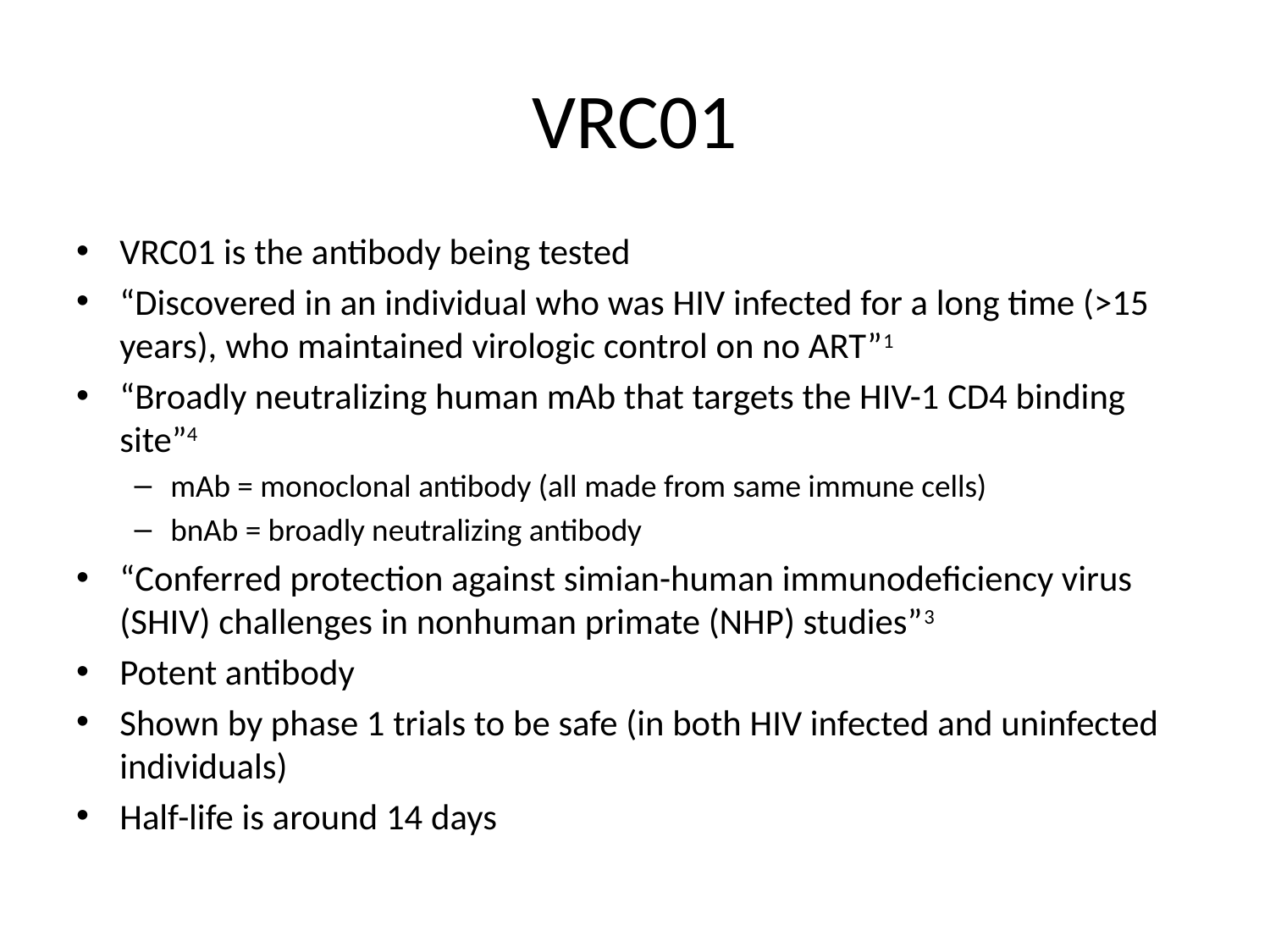

# VRC01
VRC01 is the antibody being tested
“Discovered in an individual who was HIV infected for a long time (>15 years), who maintained virologic control on no ART”1
“Broadly neutralizing human mAb that targets the HIV-1 CD4 binding site”4
mAb = monoclonal antibody (all made from same immune cells)
bnAb = broadly neutralizing antibody
“Conferred protection against simian-human immunodeficiency virus (SHIV) challenges in nonhuman primate (NHP) studies”3
Potent antibody
Shown by phase 1 trials to be safe (in both HIV infected and uninfected individuals)
Half-life is around 14 days